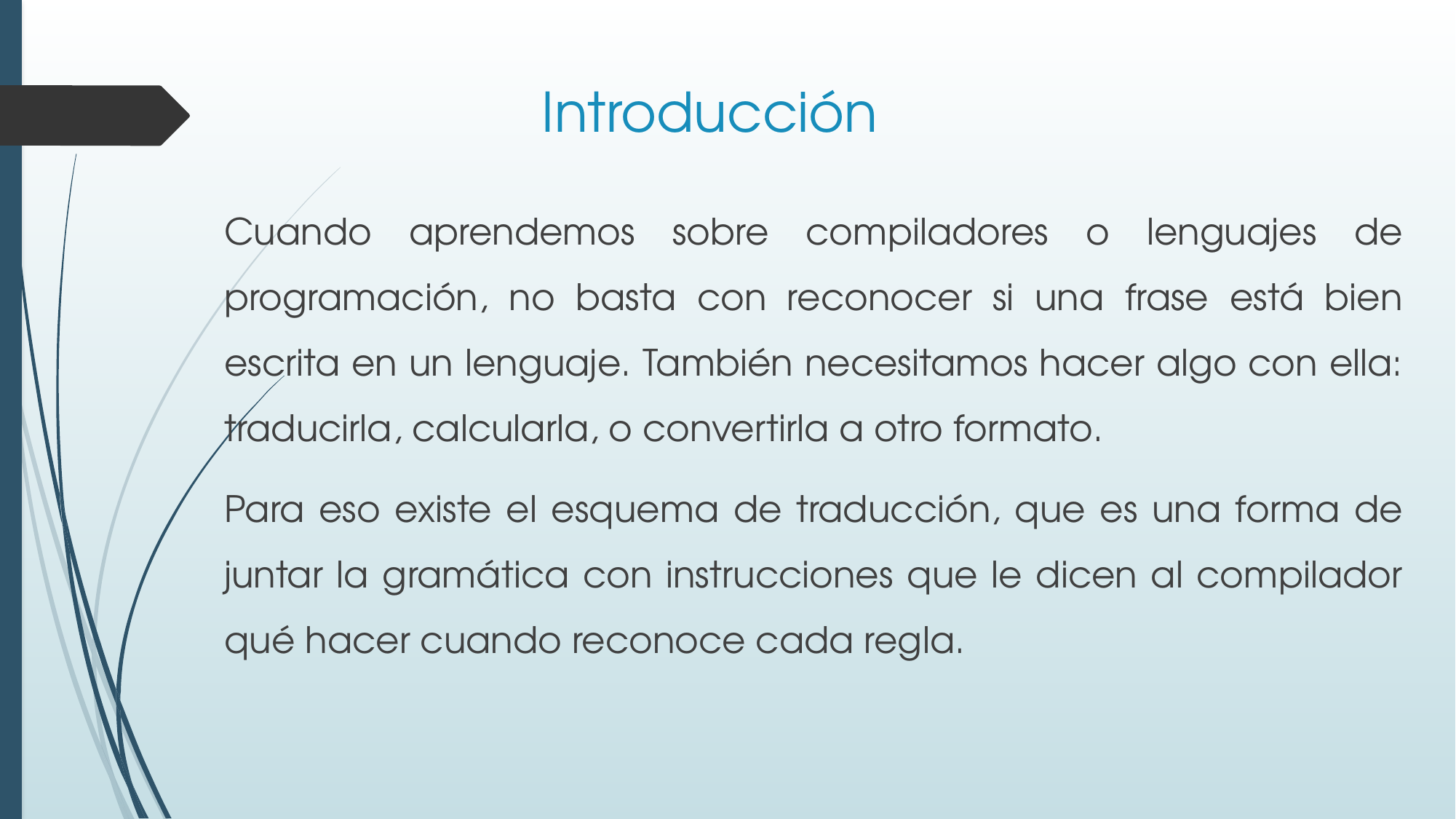

# Introducción
Cuando aprendemos sobre compiladores o lenguajes de programación, no basta con reconocer si una frase está bien escrita en un lenguaje. También necesitamos hacer algo con ella: traducirla, calcularla, o convertirla a otro formato.
Para eso existe el esquema de traducción, que es una forma de juntar la gramática con instrucciones que le dicen al compilador qué hacer cuando reconoce cada regla.